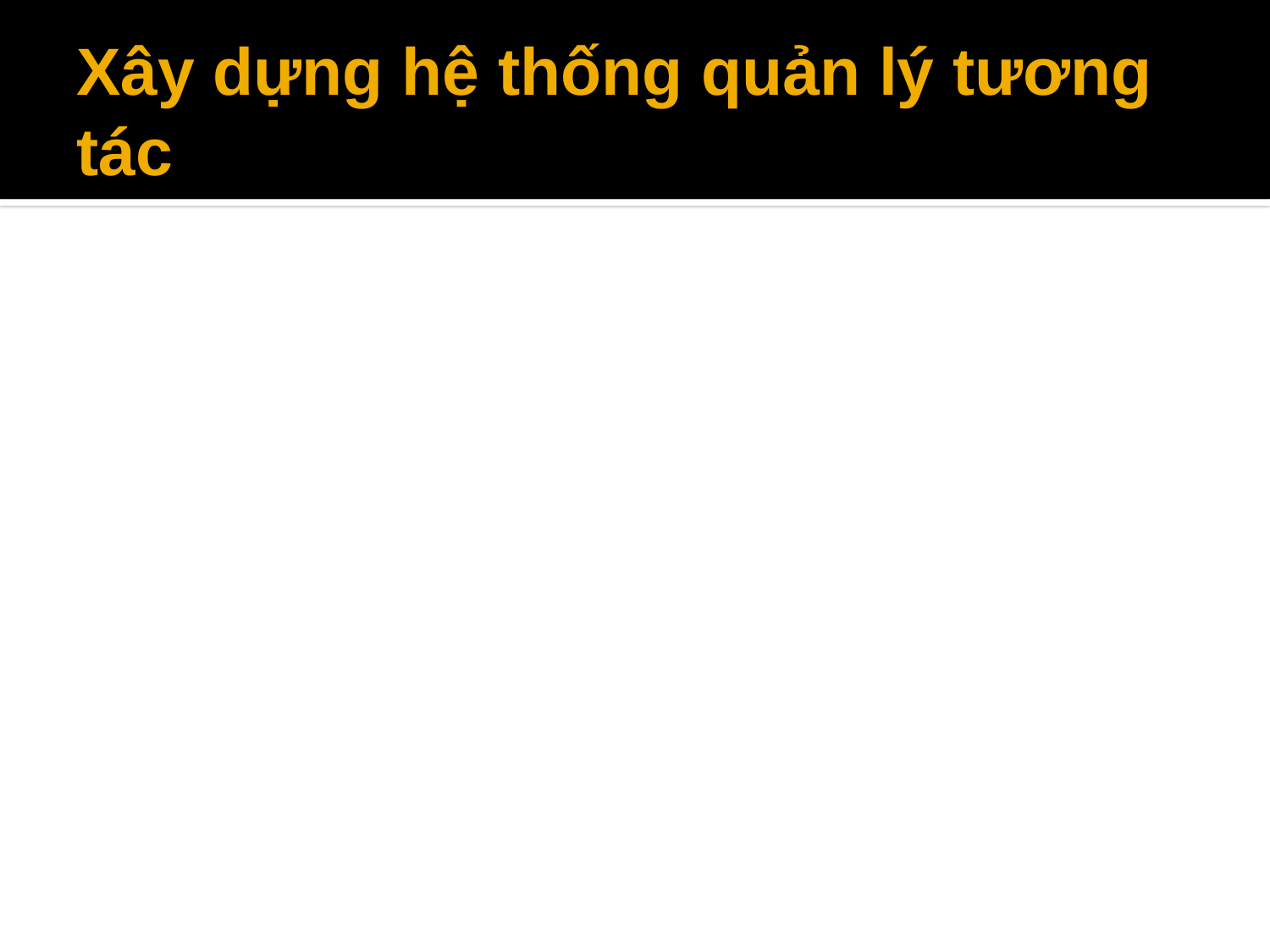

# Xây dựng hệ thống quản lý tương tác